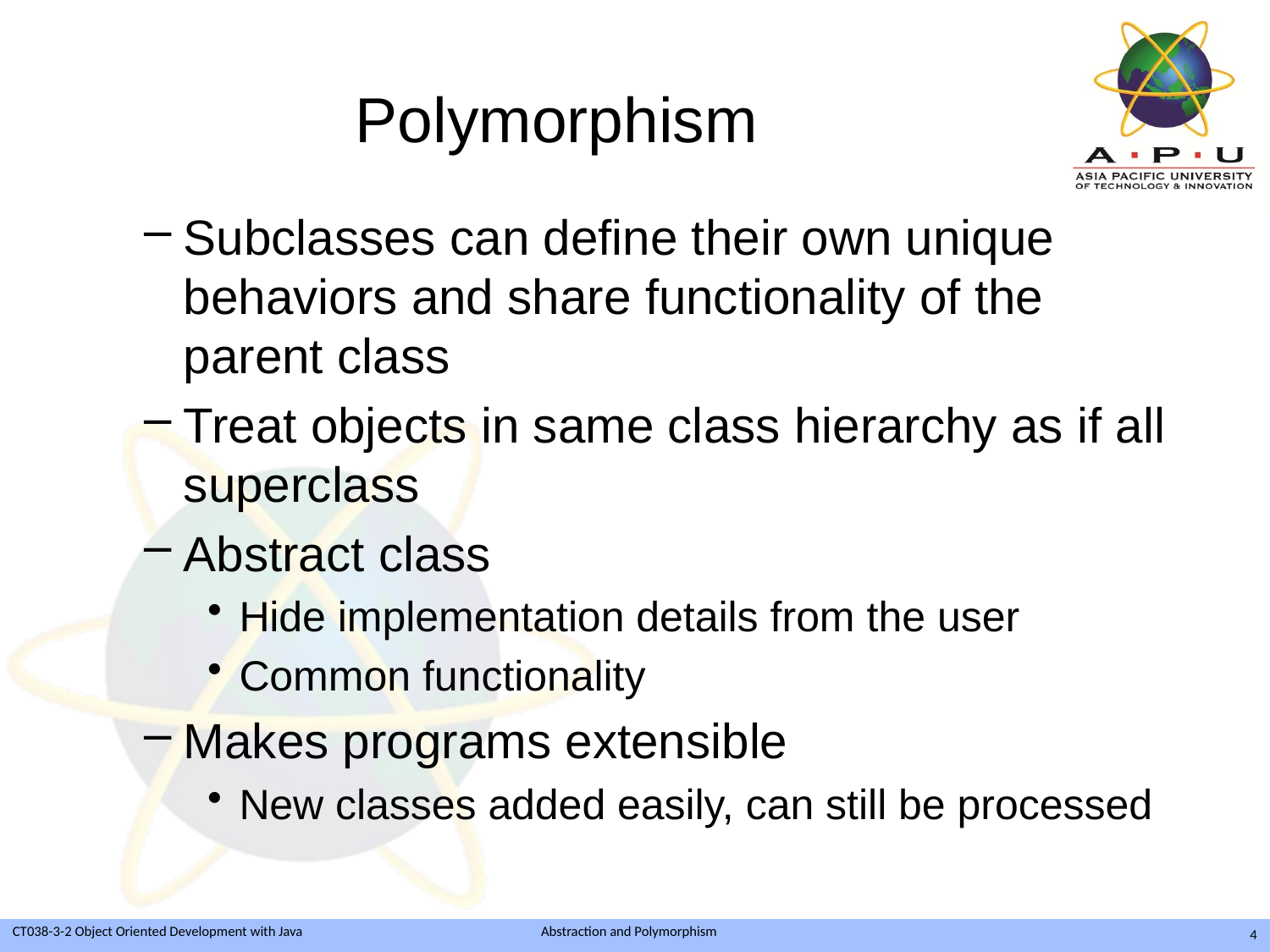

# Polymorphism
Subclasses can define their own unique behaviors and share functionality of the parent class
Treat objects in same class hierarchy as if all superclass
Abstract class
Hide implementation details from the user
Common functionality
Makes programs extensible
New classes added easily, can still be processed

4